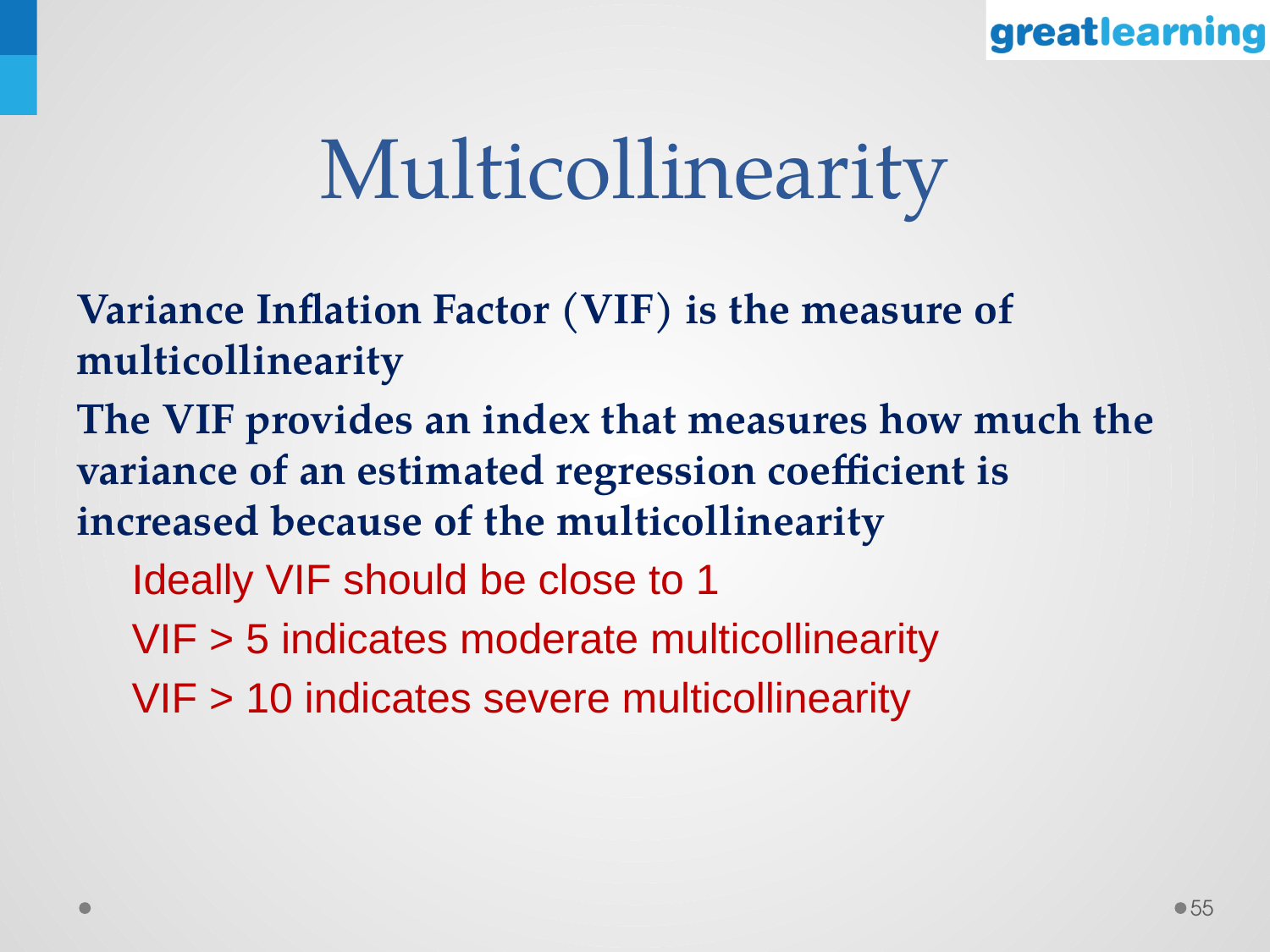

# Multicollinearity
Variance Inflation Factor (VIF) is the measure of multicollinearity
The VIF provides an index that measures how much the variance of an estimated regression coefficient is increased because of the multicollinearity
Ideally VIF should be close to 1
VIF > 5 indicates moderate multicollinearity
VIF > 10 indicates severe multicollinearity
55